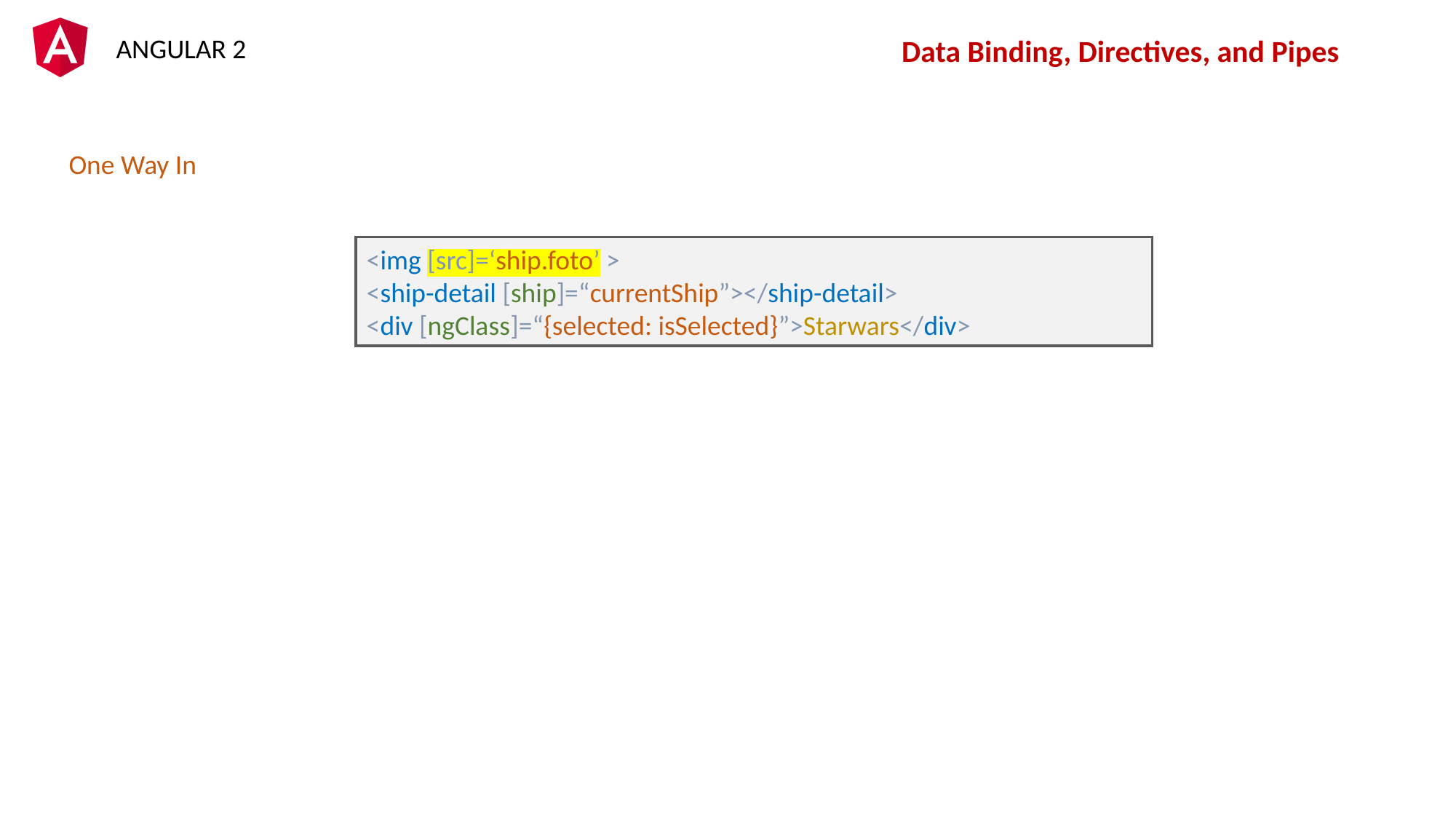

Data Binding, Directives, and Pipes
One Way In
<img [src]=‘ship.foto’ >
<ship-detail [ship]=“currentShip”></ship-detail>
<div [ngClass]=“{selected: isSelected}”>Starwars</div>